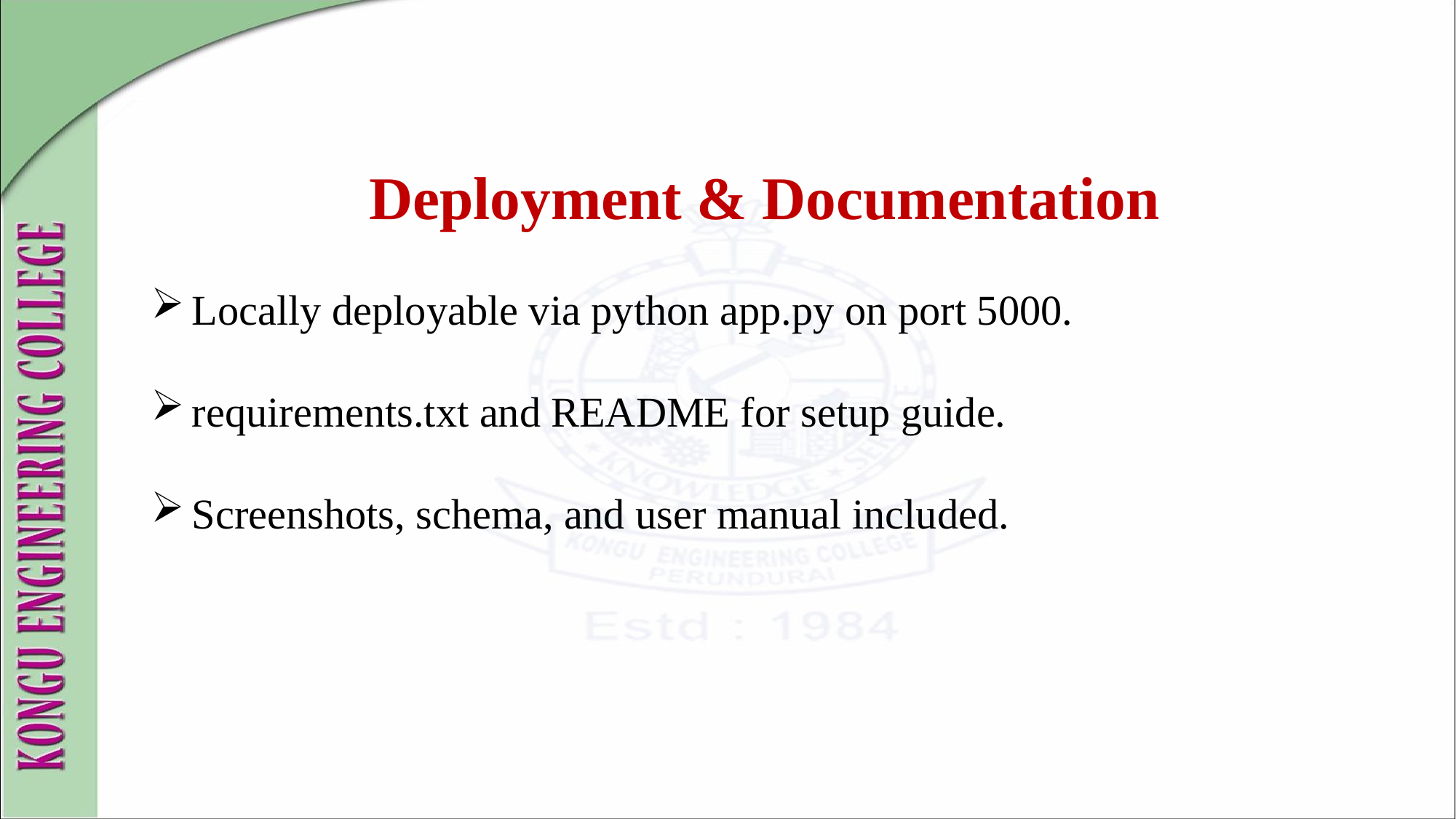

Deployment & Documentation
Locally deployable via python app.py on port 5000.
requirements.txt and README for setup guide.
Screenshots, schema, and user manual included.